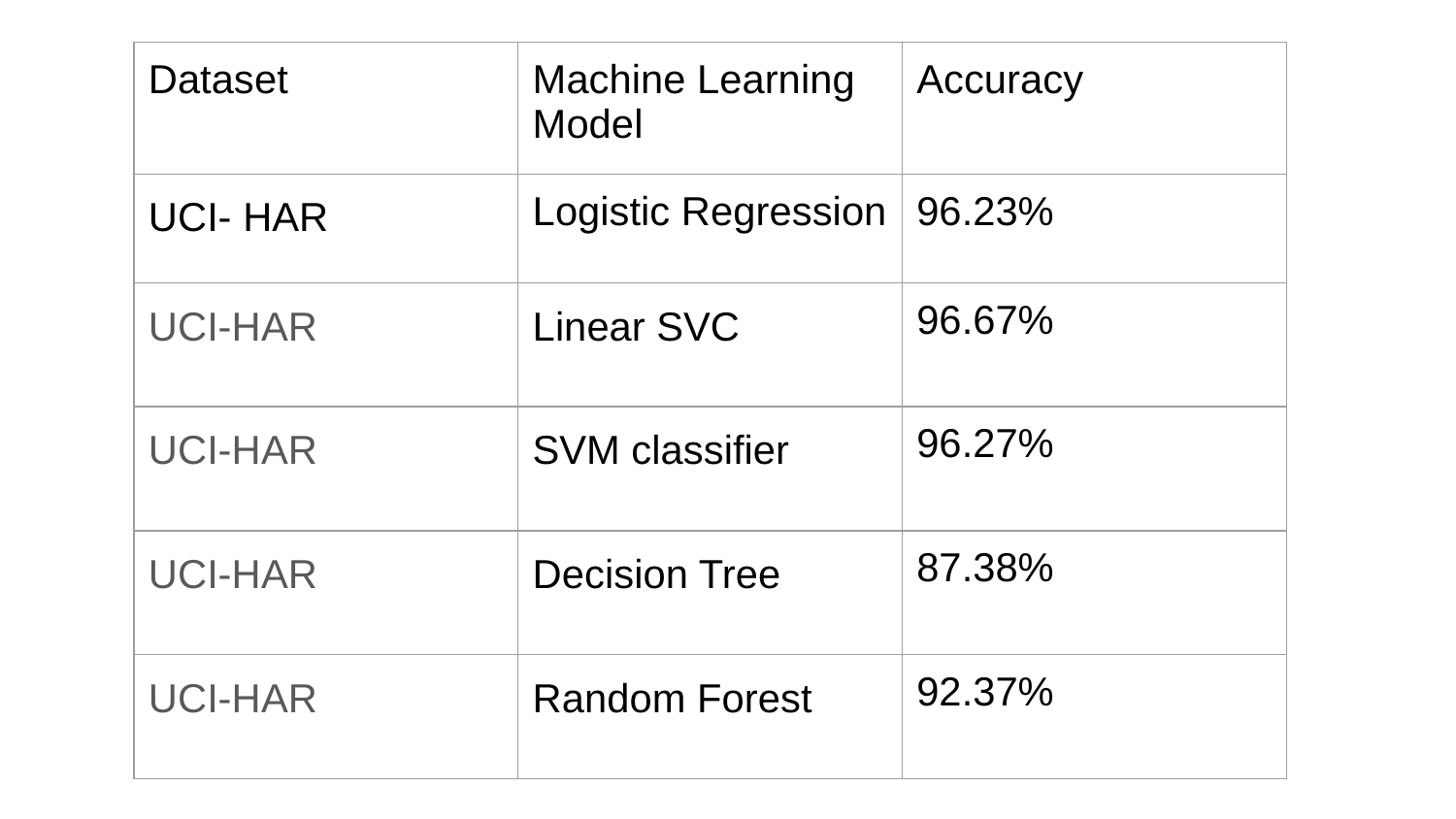

| Dataset | Machine Learning Model | Accuracy |
| --- | --- | --- |
| UCI- HAR | Logistic Regression | 96.23% |
| UCI-HAR | Linear SVC | 96.67% |
| UCI-HAR | SVM classifier | 96.27% |
| UCI-HAR | Decision Tree | 87.38% |
| UCI-HAR | Random Forest | 92.37% |